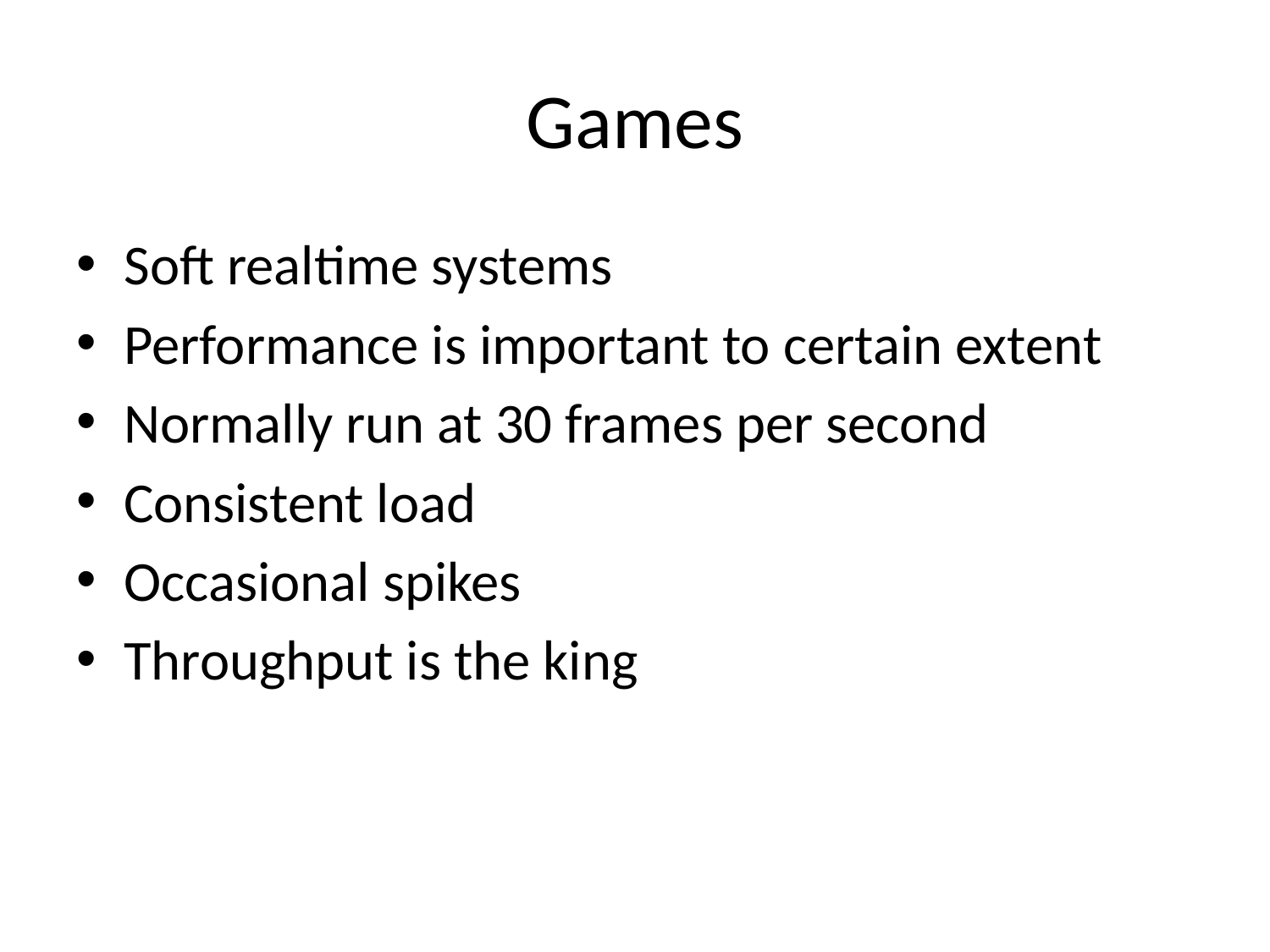

# Games
Soft realtime systems
Performance is important to certain extent
Normally run at 30 frames per second
Consistent load
Occasional spikes
Throughput is the king